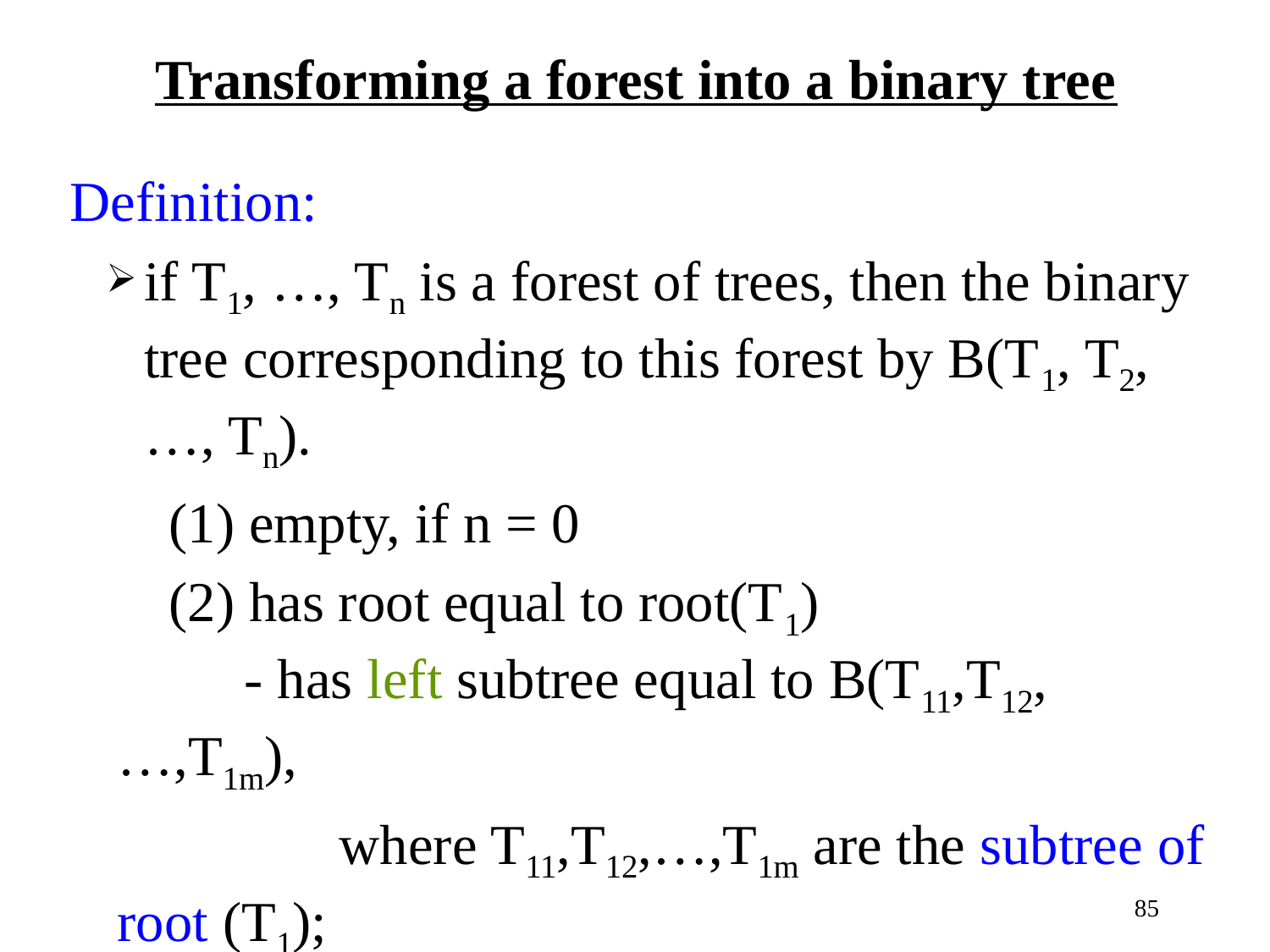

Transforming a forest into a binary tree
Definition:
if T1, …, Tn is a forest of trees, then the binary tree corresponding to this forest by B(T1, T2, …, Tn).
       (1) empty, if n = 0
       (2) has root equal to root(T1)
     	- has left subtree equal to B(T11,T12,…,T1m),
                   where T11,T12,…,T1m are the subtree of root (T1);
	- has right subtree equal to B(T2,T3,…,Tn)
85